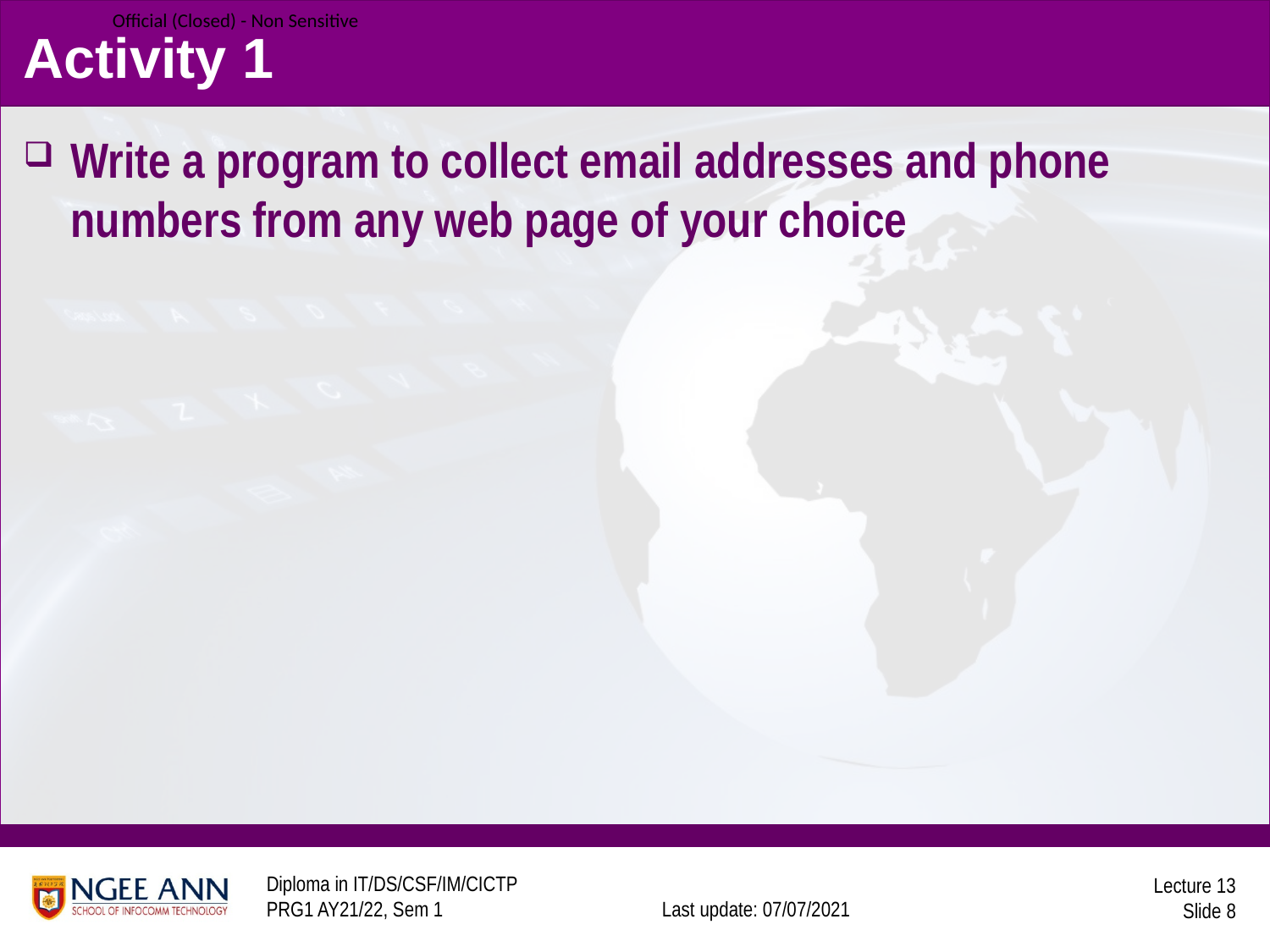

# Activity 1
Write a program to collect email addresses and phone numbers from any web page of your choice